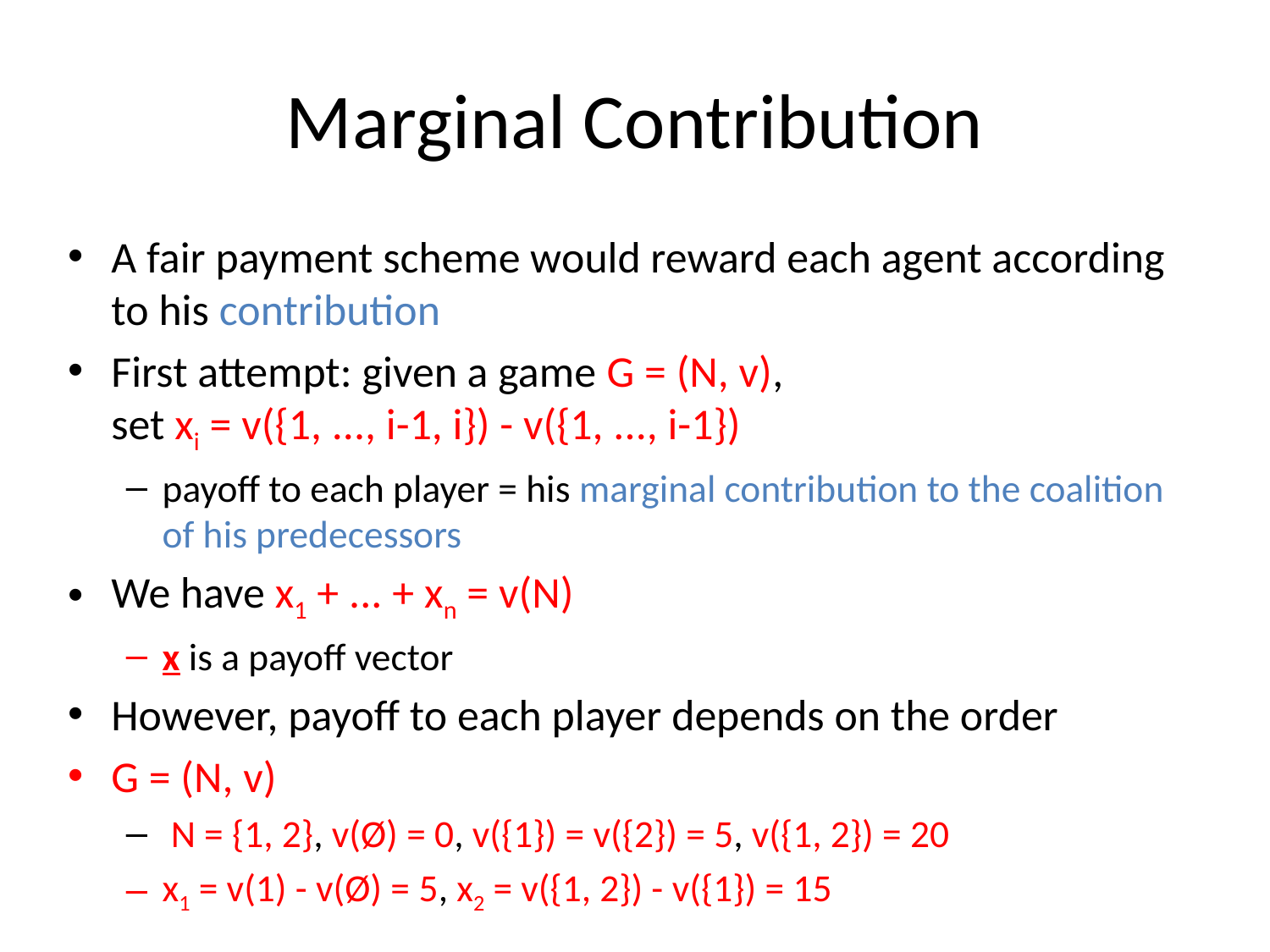

# Marginal Contribution
A fair payment scheme would reward each agent according to his contribution
First attempt: given a game G = (N, v),
set xi = v({1, ..., i-1, i}) - v({1, ..., i-1})
payoff to each player = his marginal contribution to the coalition of his predecessors
We have x1 + ... + xn = v(N)
x is a payoff vector
However, payoff to each player depends on the order
G = (N, v)
 N = {1, 2}, v(Ø) = 0, v({1}) = v({2}) = 5, v({1, 2}) = 20
x1 = v(1) - v(Ø) = 5, x2 = v({1, 2}) - v({1}) = 15